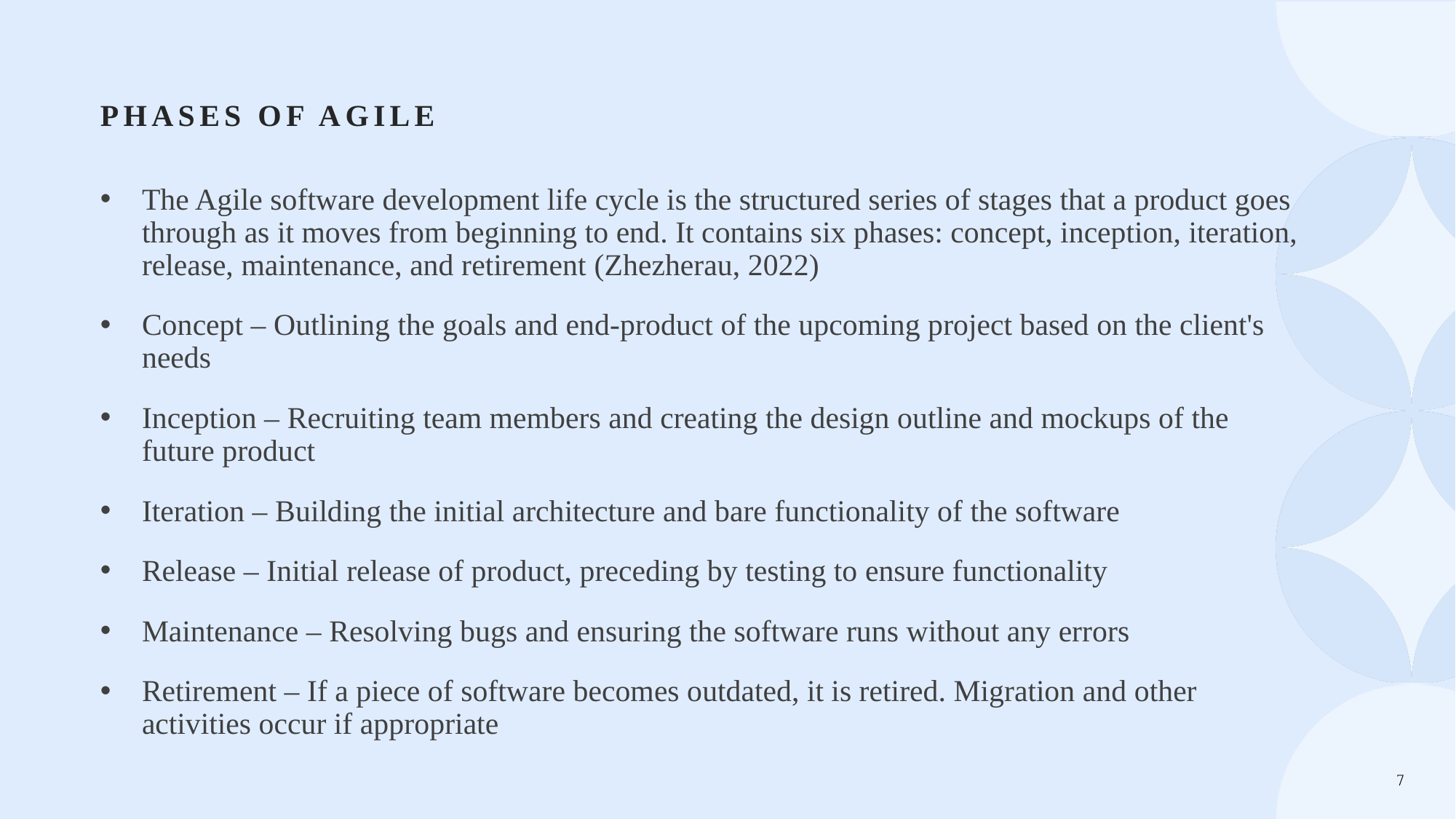

# Phases of Agile
The Agile software development life cycle is the structured series of stages that a product goes through as it moves from beginning to end. It contains six phases: concept, inception, iteration, release, maintenance, and retirement (Zhezherau, 2022)
Concept – Outlining the goals and end-product of the upcoming project based on the client's needs
Inception – Recruiting team members and creating the design outline and mockups of the future product
Iteration – Building the initial architecture and bare functionality of the software
Release – Initial release of product, preceding by testing to ensure functionality
Maintenance – Resolving bugs and ensuring the software runs without any errors
Retirement – If a piece of software becomes outdated, it is retired. Migration and other activities occur if appropriate

7